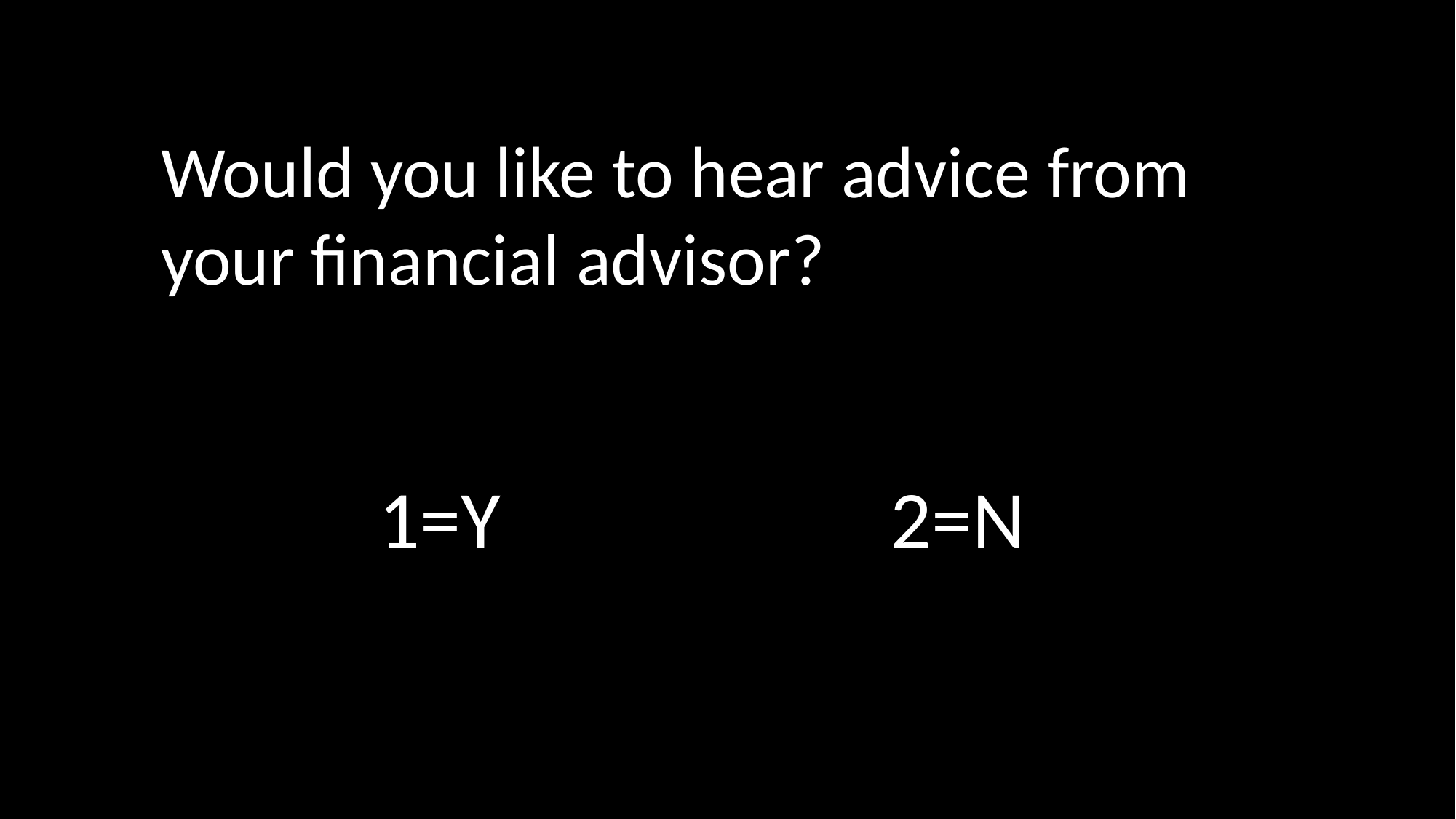

Would you like to hear advice from your financial advisor?
1=Y                     2=N